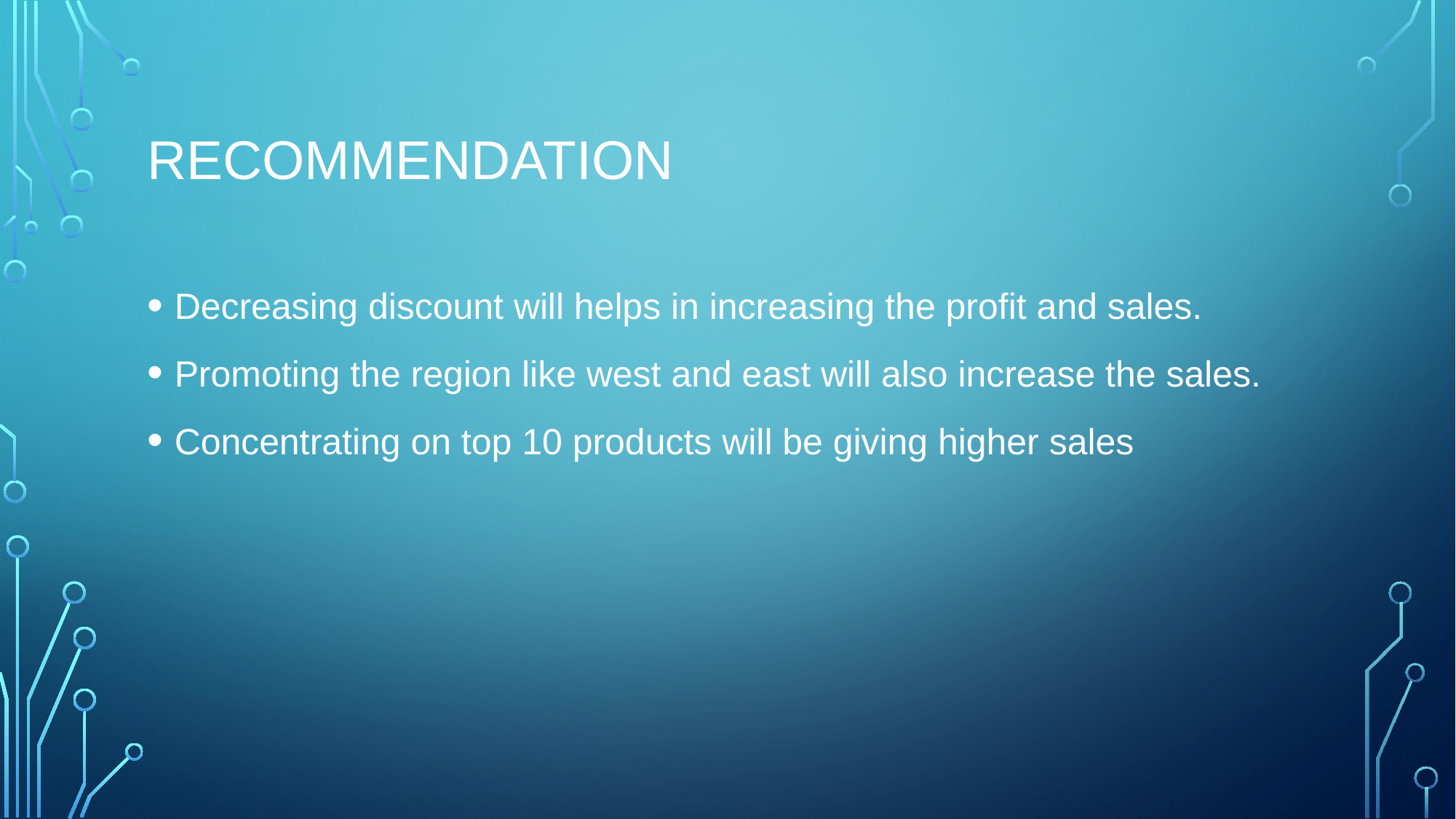

# Recommendation
Decreasing discount will helps in increasing the profit and sales.
Promoting the region like west and east will also increase the sales.
Concentrating on top 10 products will be giving higher sales